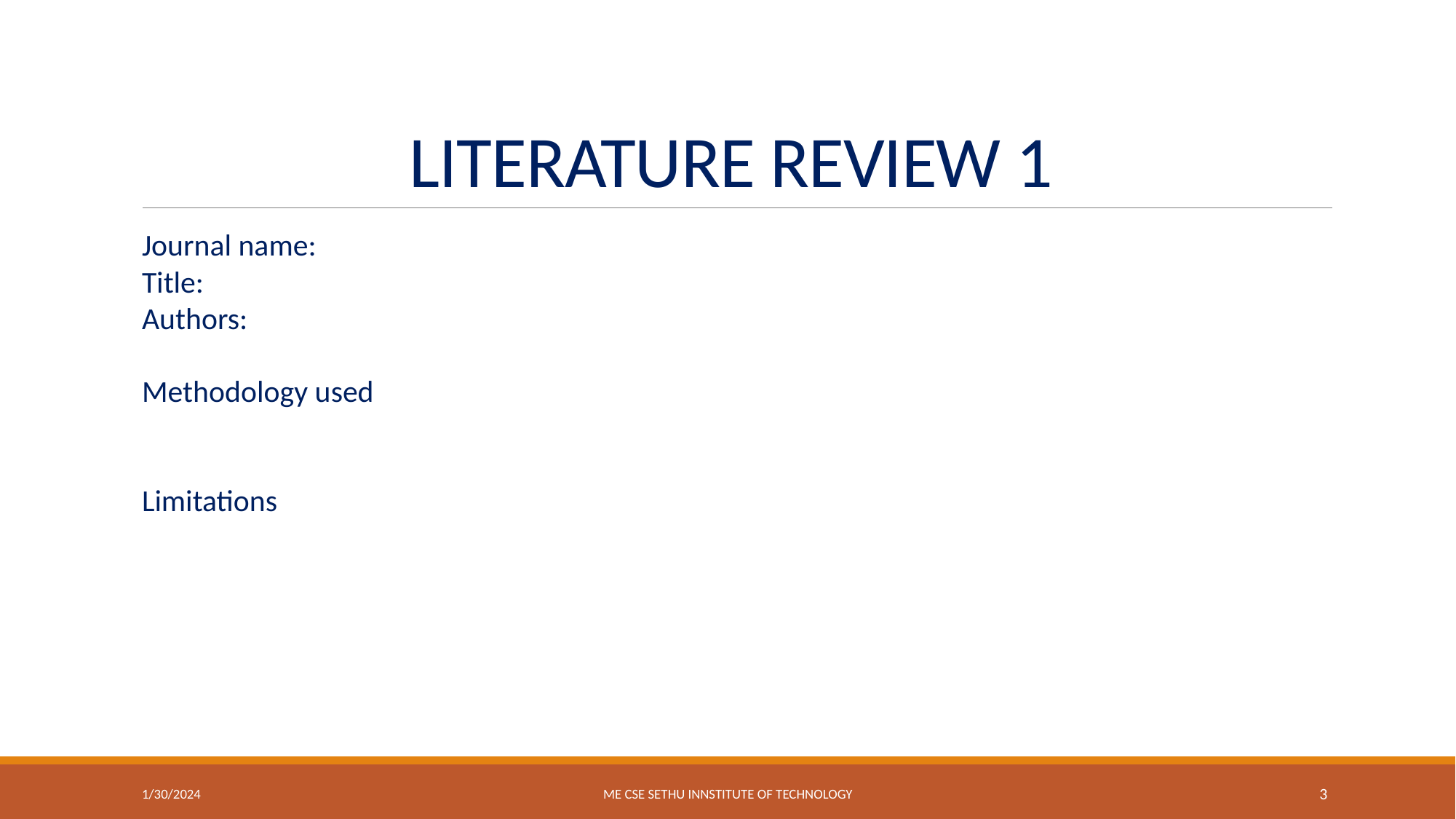

# LITERATURE REVIEW 1
Journal name:
Title:
Authors:

Methodology used

Limitations

1/30/2024
ME CSE SETHU INNSTITUTE OF TECHNOLOGY
3